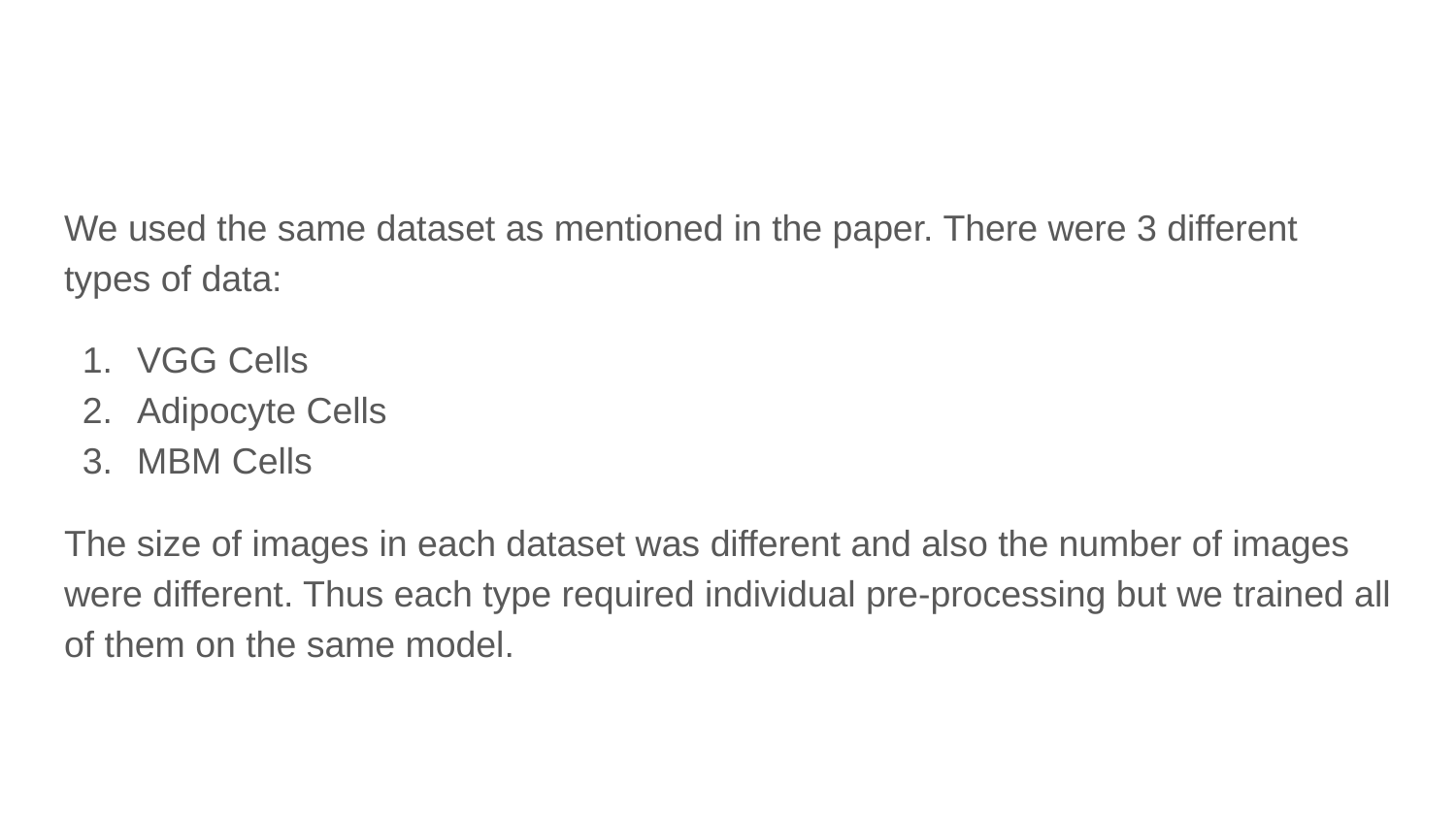

We used the same dataset as mentioned in the paper. There were 3 different types of data:
VGG Cells
Adipocyte Cells
MBM Cells
The size of images in each dataset was different and also the number of images were different. Thus each type required individual pre-processing but we trained all of them on the same model.